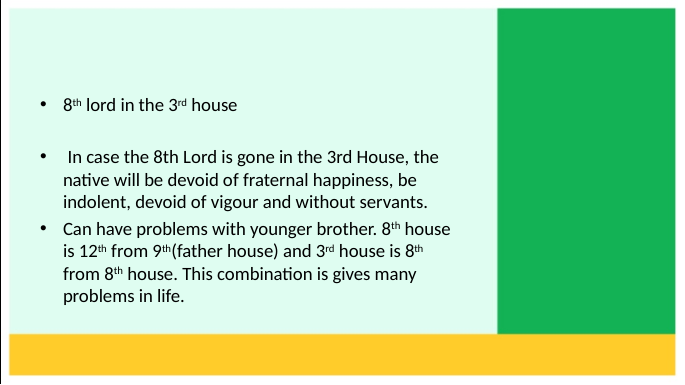

8th lord in the 3rd house

 In case the 8th Lord is gone in the 3rd House, the native will be devoid of fraternal happiness, be indolent, devoid of vigour and without servants.
Can have problems with younger brother. 8th house is 12th from 9th(father house) and 3rd house is 8th from 8th house. This combination is gives many problems in life.